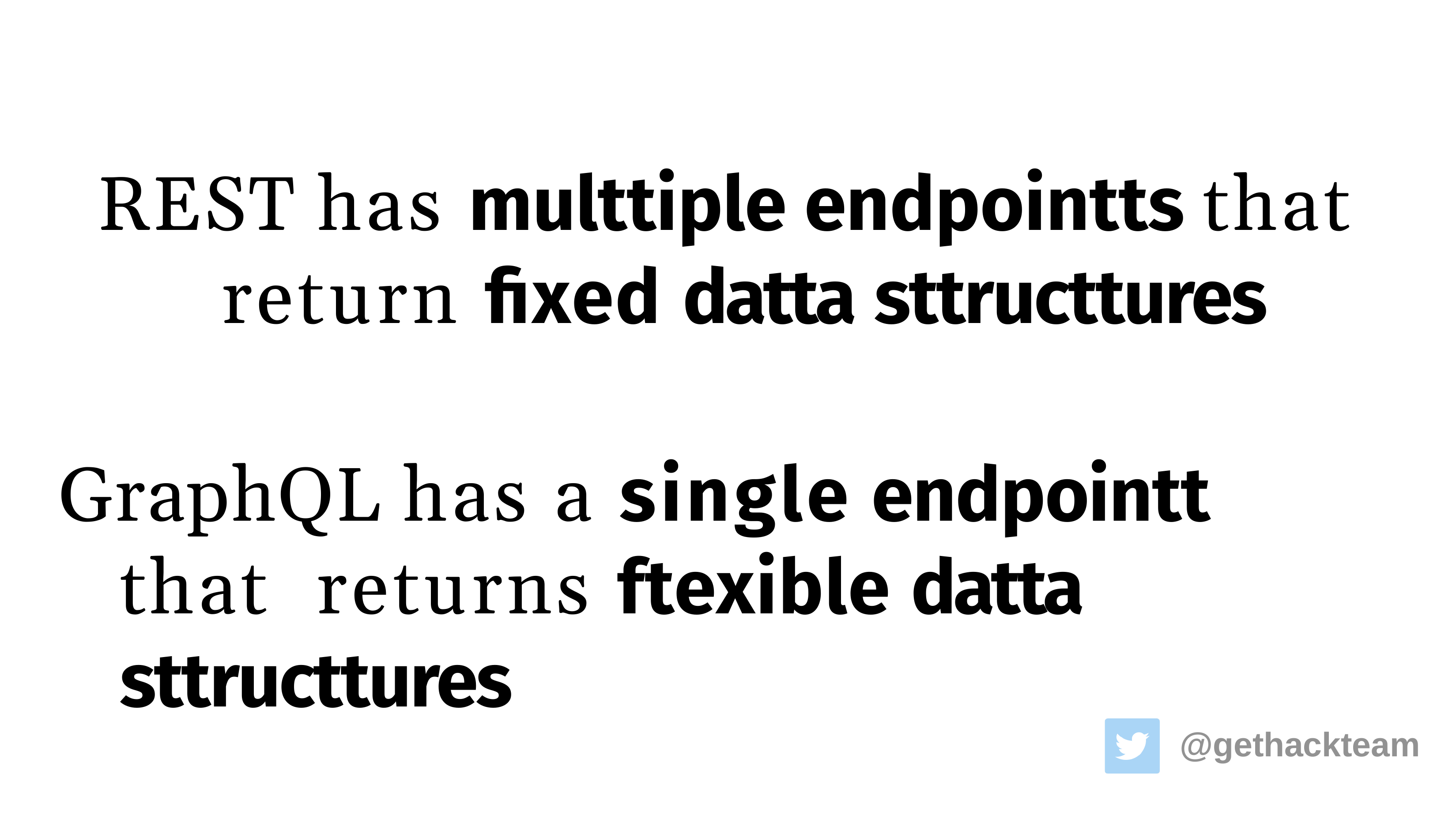

REST has multtiple endpointts that  return fixed datta sttructtures

GraphQL has a single endpointt that  returns ftexible datta sttructtures

@gethackteam